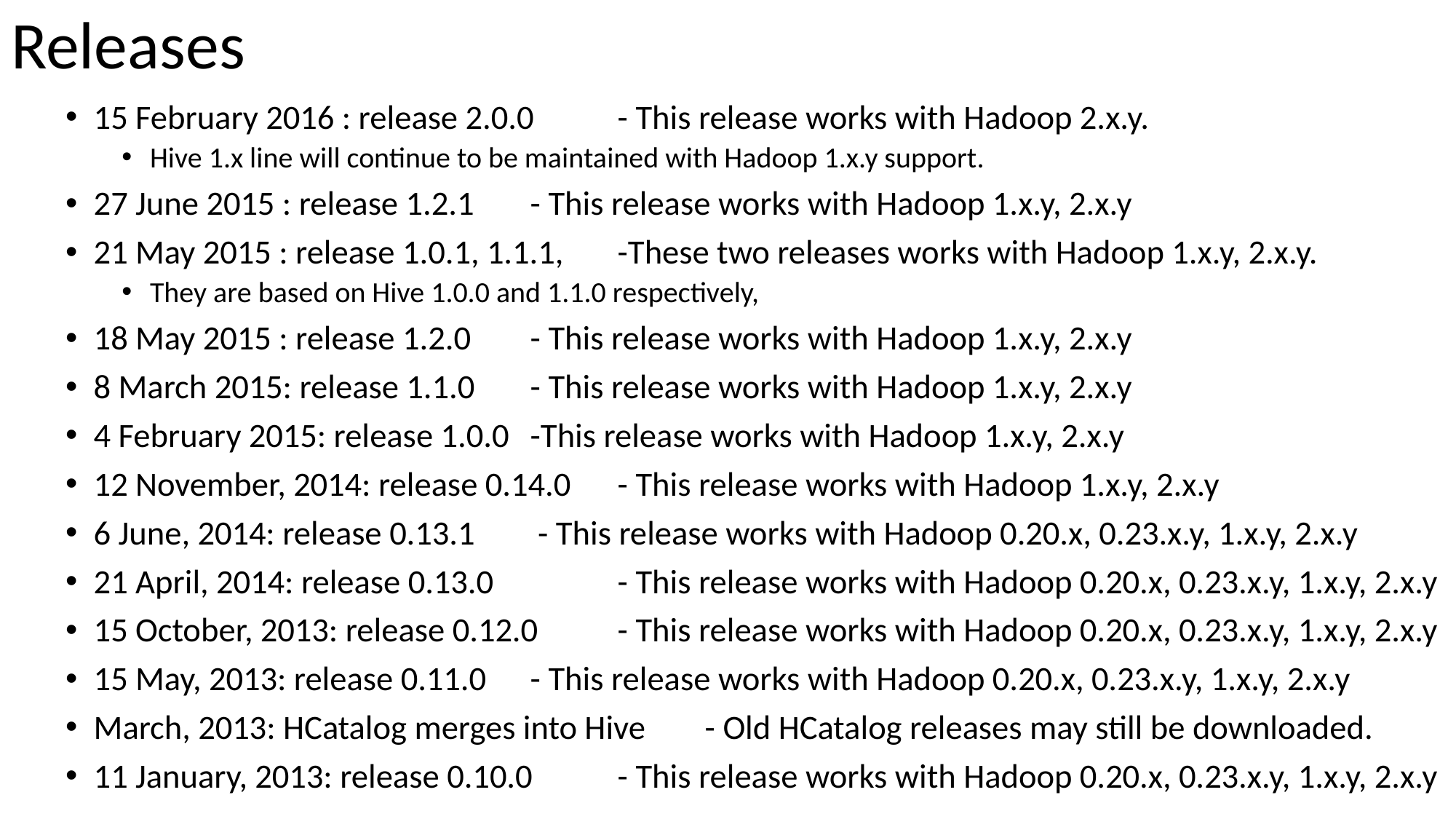

# Releases
15 February 2016 : release 2.0.0 	- This release works with Hadoop 2.x.y.
Hive 1.x line will continue to be maintained with Hadoop 1.x.y support.
27 June 2015 : release 1.2.1 		- This release works with Hadoop 1.x.y, 2.x.y
21 May 2015 : release 1.0.1, 1.1.1,	-These two releases works with Hadoop 1.x.y, 2.x.y.
They are based on Hive 1.0.0 and 1.1.0 respectively,
18 May 2015 : release 1.2.0  		- This release works with Hadoop 1.x.y, 2.x.y
8 March 2015: release 1.1.0 		- This release works with Hadoop 1.x.y, 2.x.y
4 February 2015: release 1.0.0 	-This release works with Hadoop 1.x.y, 2.x.y
12 November, 2014: release 0.14.0 	- This release works with Hadoop 1.x.y, 2.x.y
6 June, 2014: release 0.13.1 		 - This release works with Hadoop 0.20.x, 0.23.x.y, 1.x.y, 2.x.y
21 April, 2014: release 0.13.0 	 	- This release works with Hadoop 0.20.x, 0.23.x.y, 1.x.y, 2.x.y
15 October, 2013: release 0.12.0 	- This release works with Hadoop 0.20.x, 0.23.x.y, 1.x.y, 2.x.y
15 May, 2013: release 0.11.0 		- This release works with Hadoop 0.20.x, 0.23.x.y, 1.x.y, 2.x.y
March, 2013: HCatalog merges into Hive	- Old HCatalog releases may still be downloaded.
11 January, 2013: release 0.10.0 	- This release works with Hadoop 0.20.x, 0.23.x.y, 1.x.y, 2.x.y